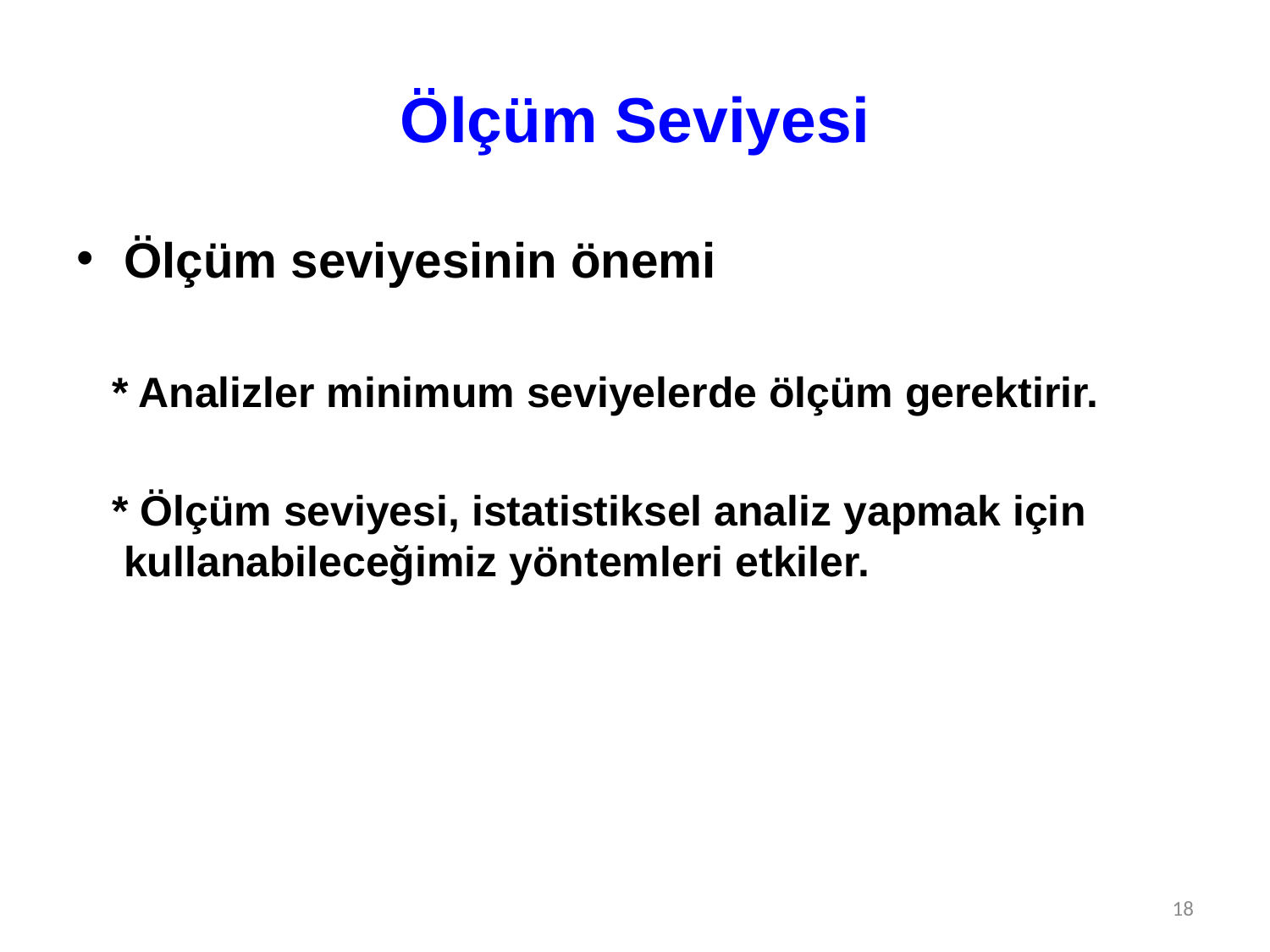

# Ölçüm Seviyesi
Ölçüm seviyesinin önemi

   * Analizler minimum seviyelerde ölçüm gerektirir.

   * Ölçüm seviyesi, istatistiksel analiz yapmak için kullanabileceğimiz yöntemleri etkiler.
18